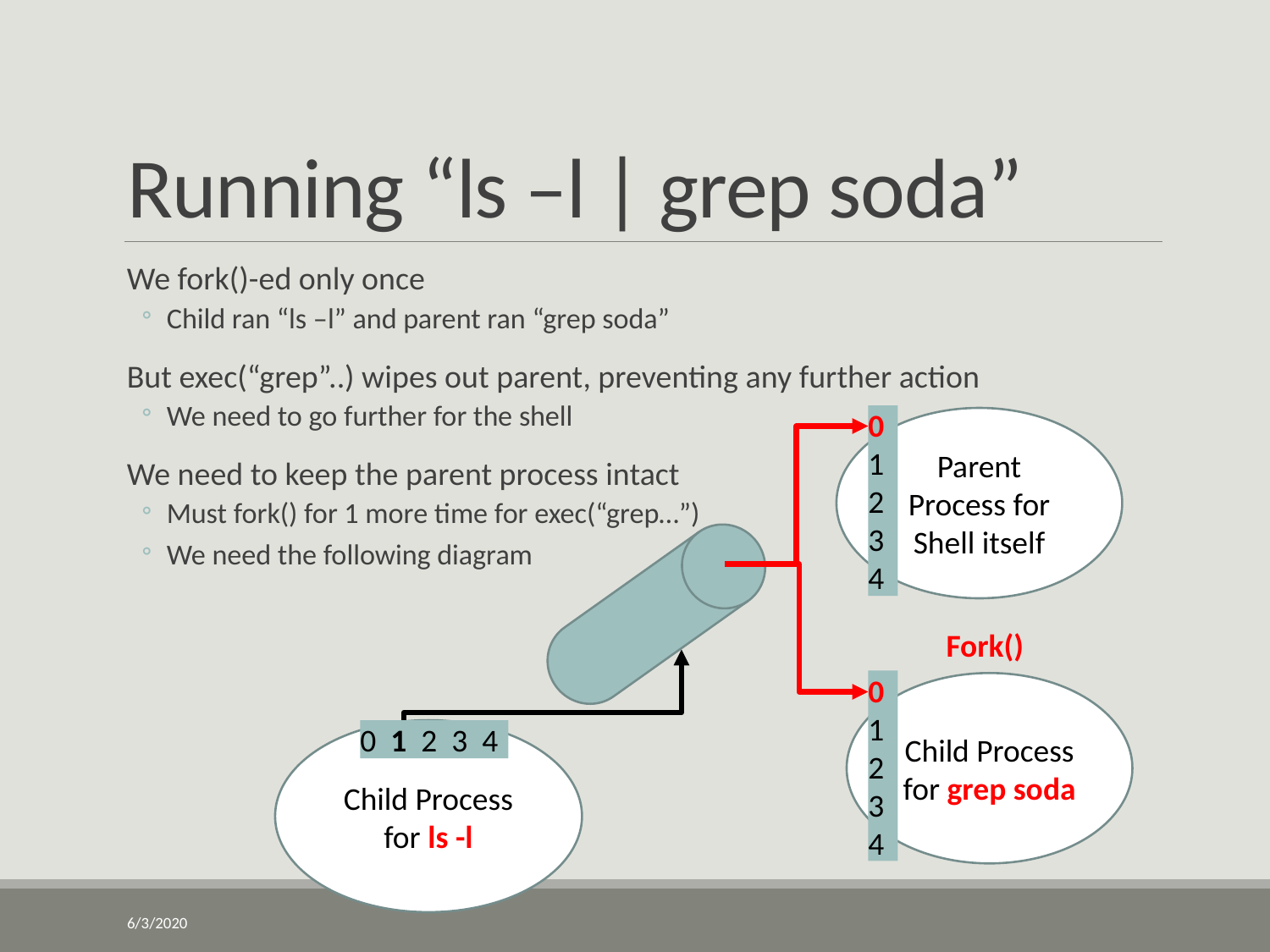

# Running “ls –l | grep soda”
We fork()-ed only once
Child ran “ls –l” and parent ran “grep soda”
But exec(“grep”..) wipes out parent, preventing any further action
We need to go further for the shell
We need to keep the parent process intact
Must fork() for 1 more time for exec(“grep…”)
We need the following diagram

0  1  2  3  4
Parent Process for Shell itself

Child Process for ls -l
0  1  2  3  4
Fork()
0  1  2  3  4
Child Process for grep soda
6/3/2020